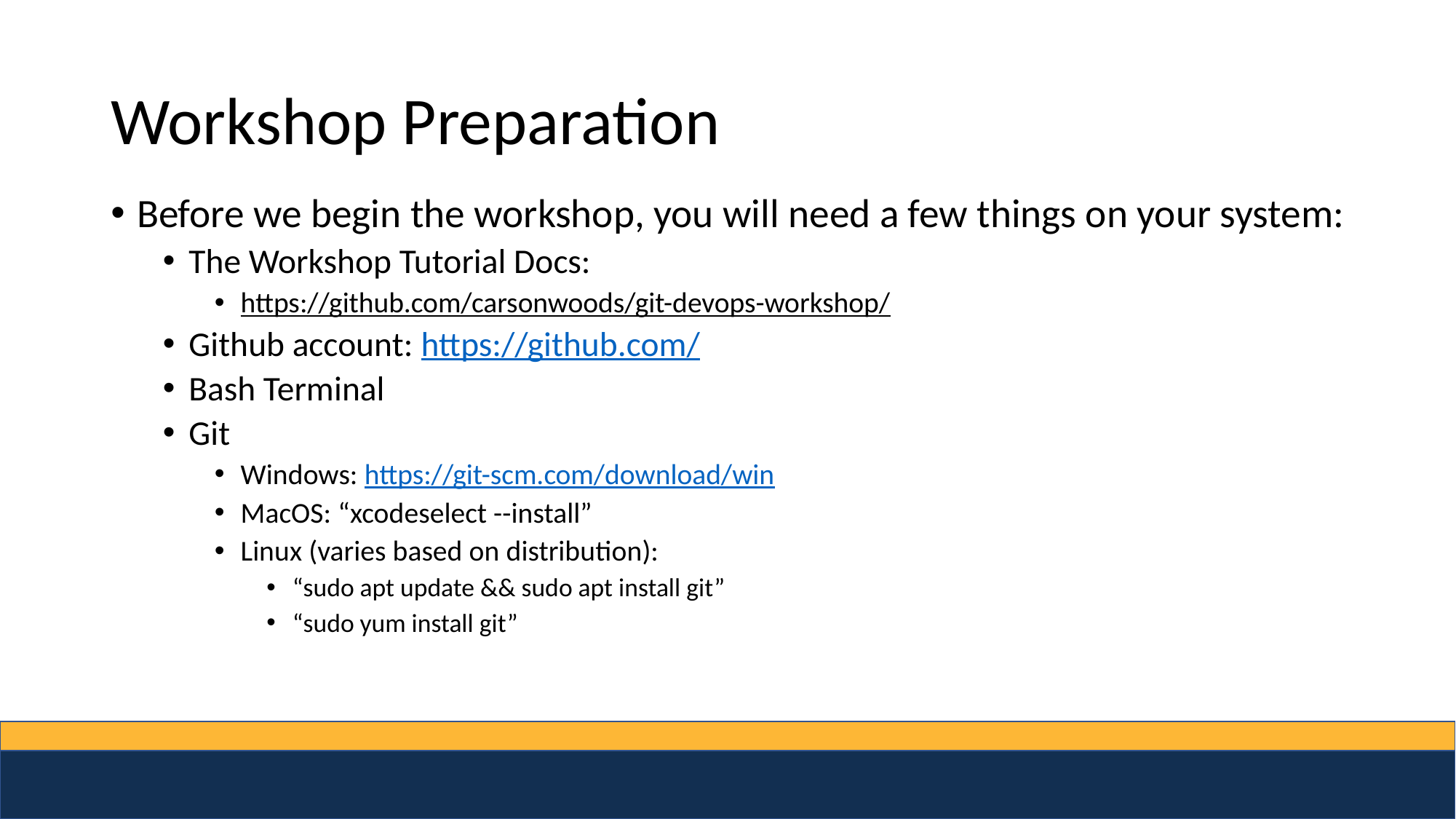

# Workshop Preparation
Before we begin the workshop, you will need a few things on your system:
The Workshop Tutorial Docs:
https://github.com/carsonwoods/git-devops-workshop/
Github account: https://github.com/
Bash Terminal
Git
Windows: https://git-scm.com/download/win
MacOS: “xcodeselect --install”
Linux (varies based on distribution):
“sudo apt update && sudo apt install git”
“sudo yum install git”